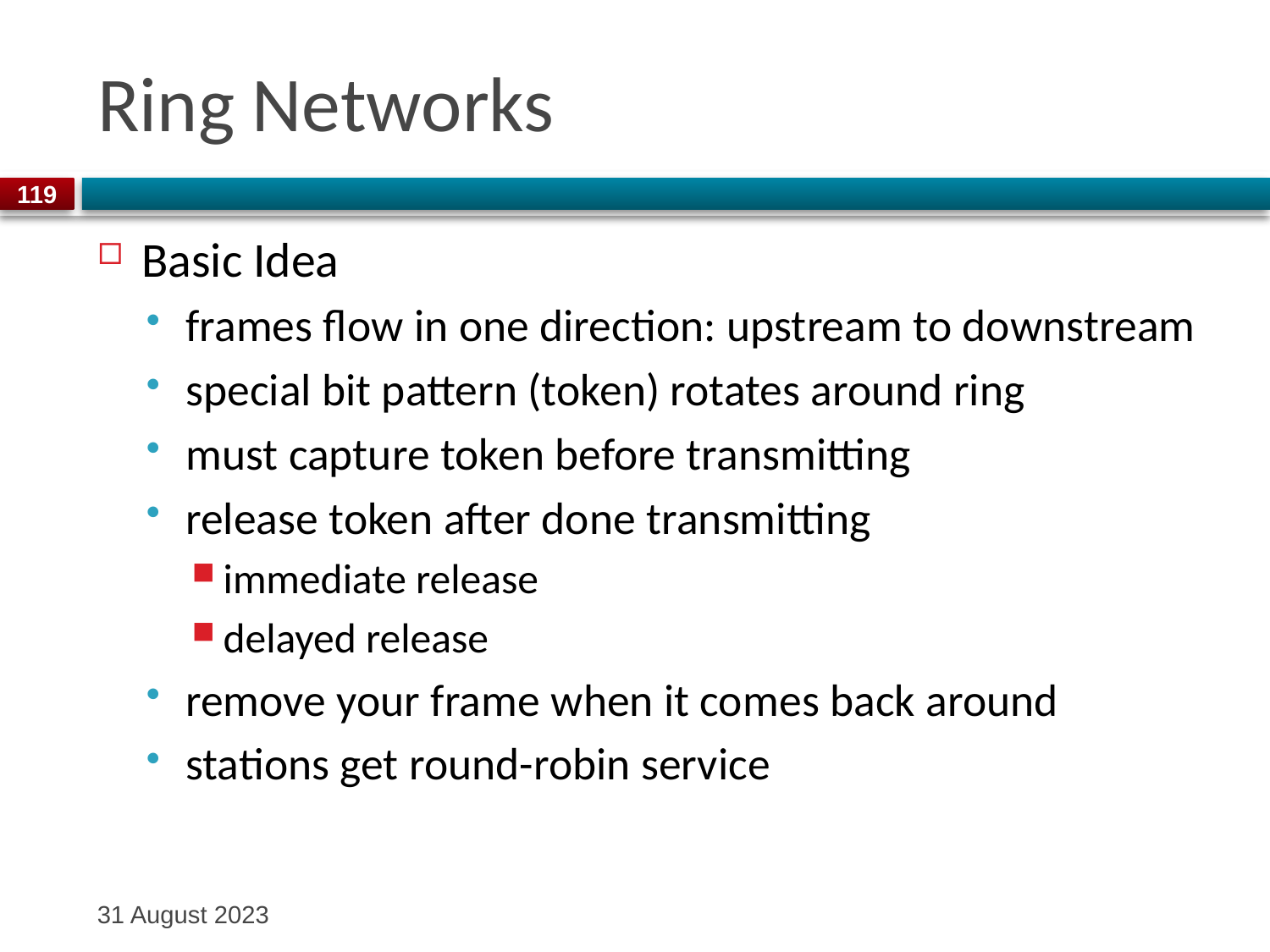

# Ring Networks
119
Basic Idea
frames flow in one direction: upstream to downstream
special bit pattern (token) rotates around ring
must capture token before transmitting
release token after done transmitting
immediate release
delayed release
remove your frame when it comes back around
stations get round-robin service
31 August 2023